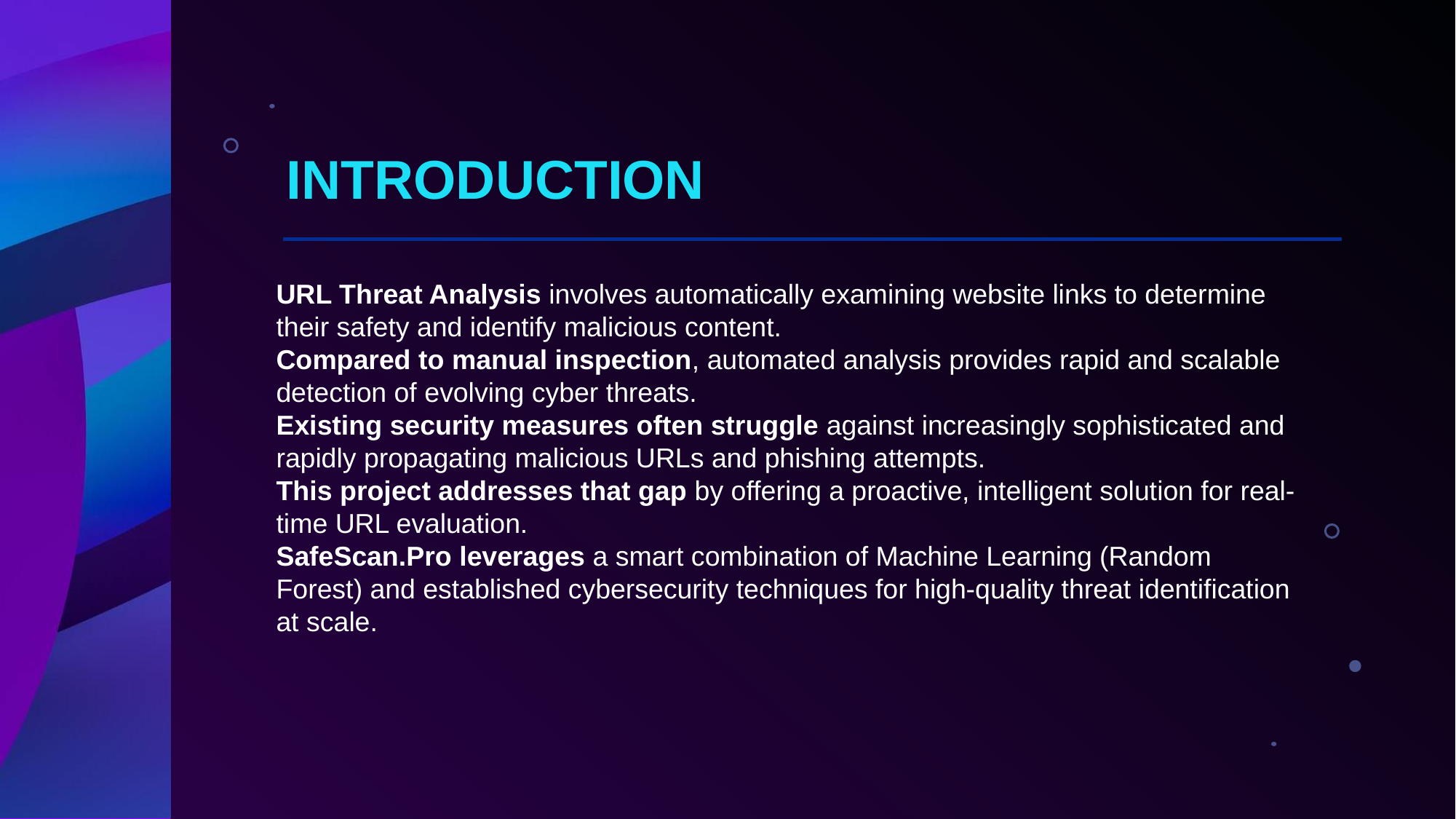

# Introduction
URL Threat Analysis involves automatically examining website links to determine their safety and identify malicious content.
Compared to manual inspection, automated analysis provides rapid and scalable detection of evolving cyber threats.
Existing security measures often struggle against increasingly sophisticated and rapidly propagating malicious URLs and phishing attempts.
This project addresses that gap by offering a proactive, intelligent solution for real-time URL evaluation.
SafeScan.Pro leverages a smart combination of Machine Learning (Random Forest) and established cybersecurity techniques for high-quality threat identification at scale.